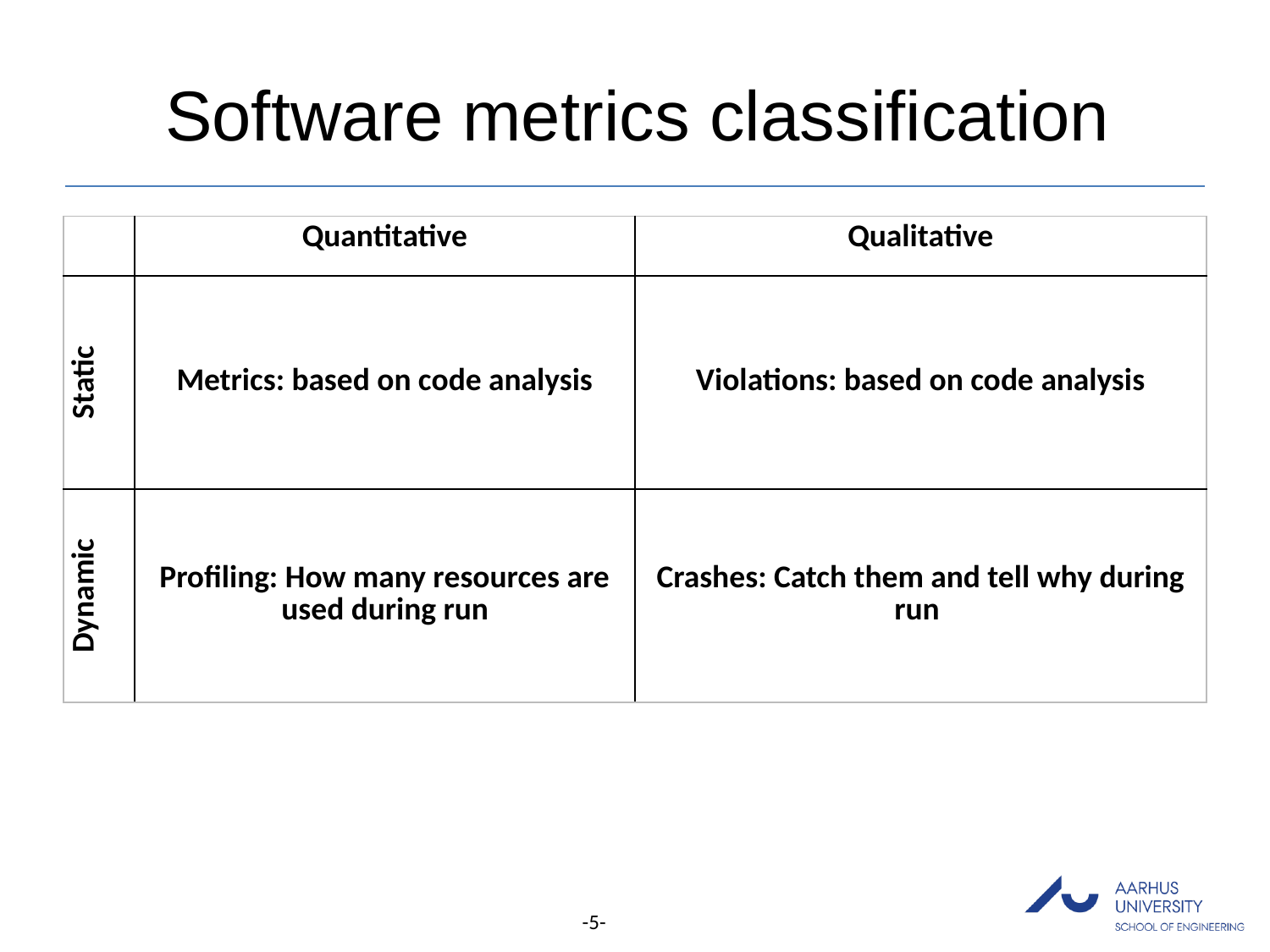

# Software metrics classification
|  | Quantitative | Qualitative |
| --- | --- | --- |
| Static | Metrics: based on code analysis | Violations: based on code analysis |
| Dynamic | Profiling: How many resources are used during run | Crashes: Catch them and tell why during run |